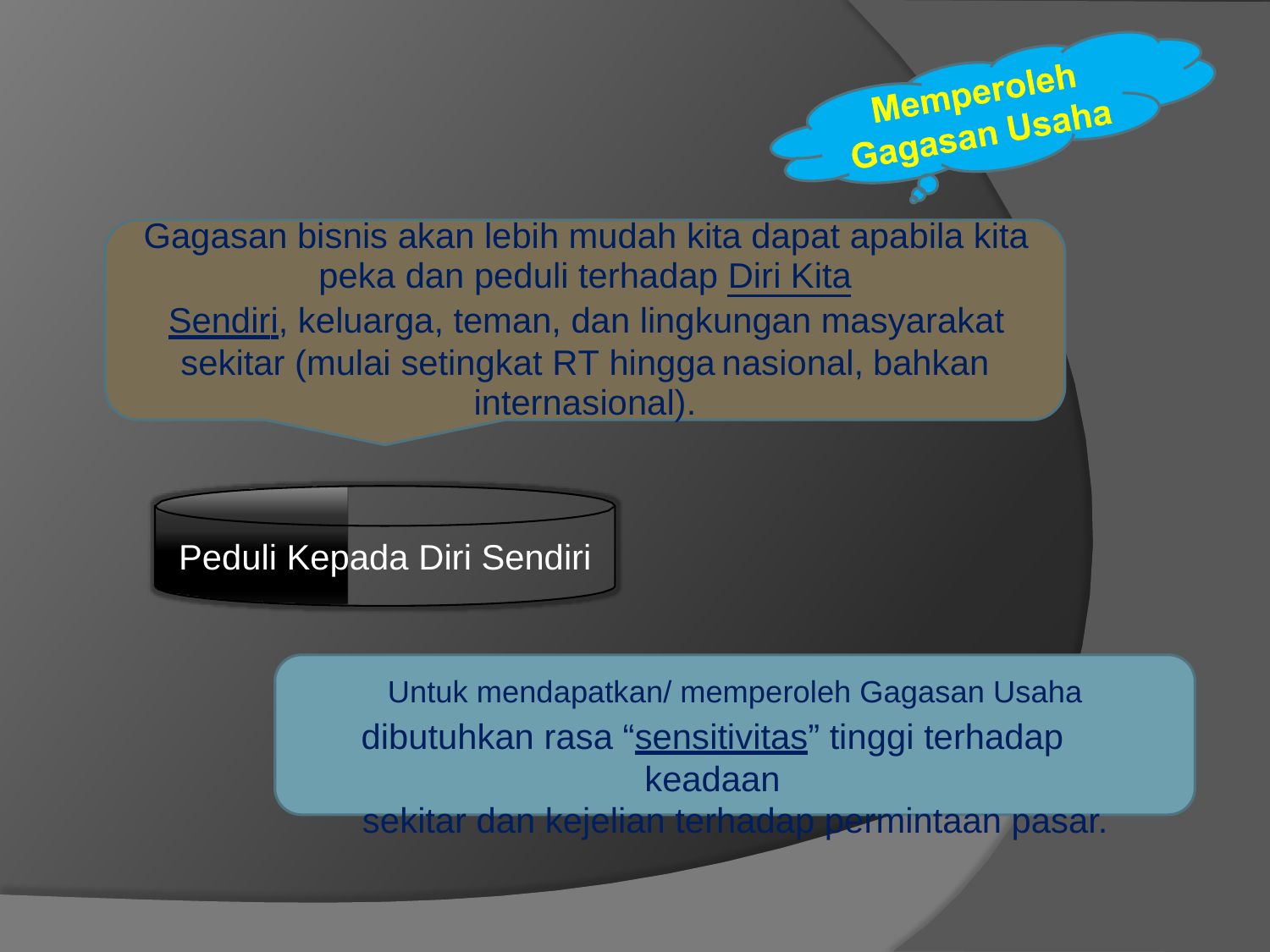

Gagasan bisnis akan lebih mudah kita dapat apabila kita
peka dan peduli terhadap Diri Kita

Sendiri, keluarga, teman, dan lingkungan masyarakat
sekitar (mulai setingkat RT hingga
internasional).
nasional,
bahkan

Peduli Kepada Diri Sendiri

Untuk mendapatkan/ memperoleh Gagasan Usaha
dibutuhkan rasa “sensitivitas” tinggi terhadap keadaan
sekitar dan kejelian terhadap permintaan pasar.